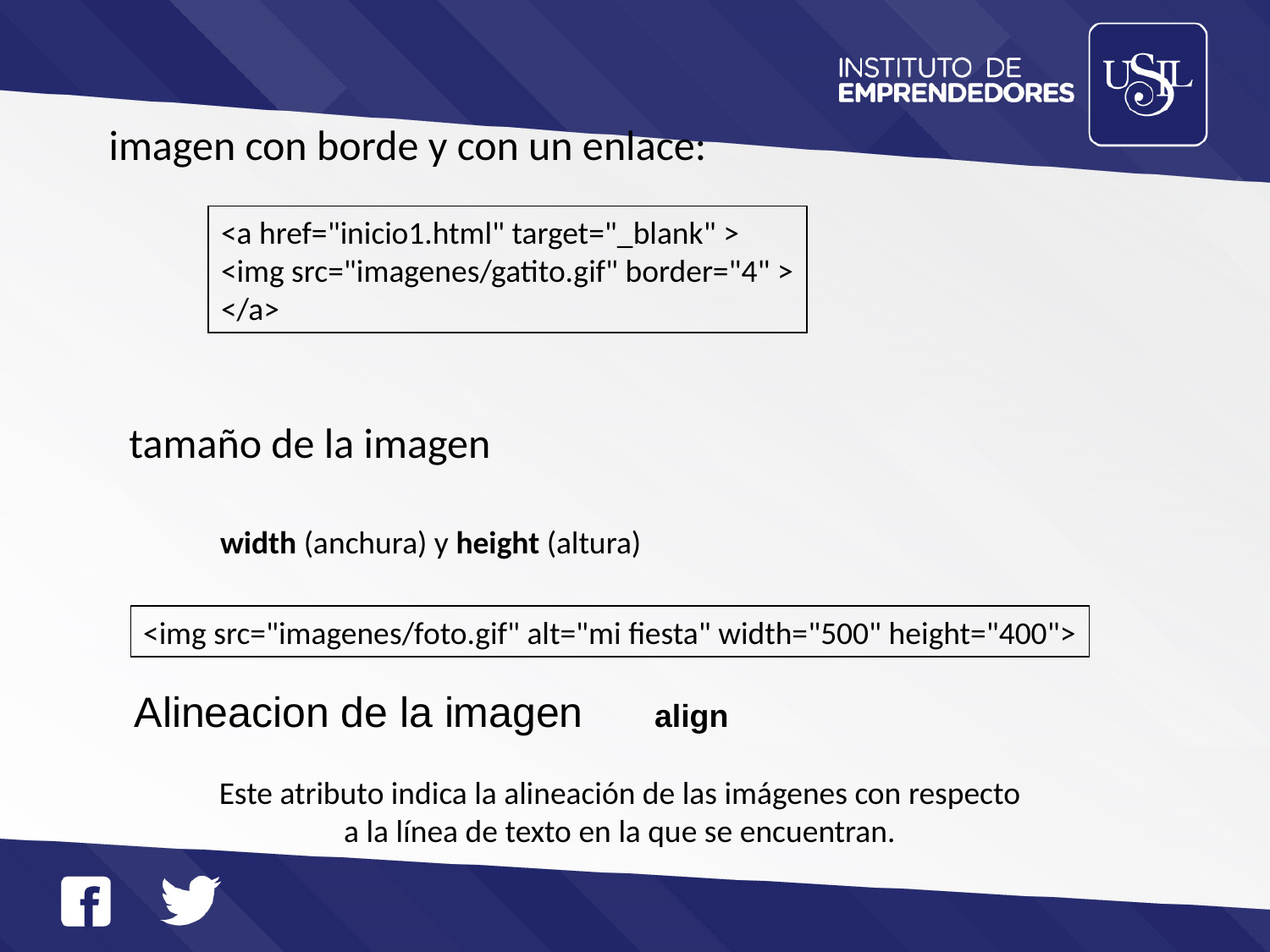

imagen con borde y con un enlace:
<a href="inicio1.html" target="_blank" >
<img src="imagenes/gatito.gif" border="4" >
</a>
tamaño de la imagen
width (anchura) y height (altura)
<img src="imagenes/foto.gif" alt="mi fiesta" width="500" height="400">
Alineacion de la imagen	 align
Este atributo indica la alineación de las imágenes con respecto a la línea de texto en la que se encuentran.